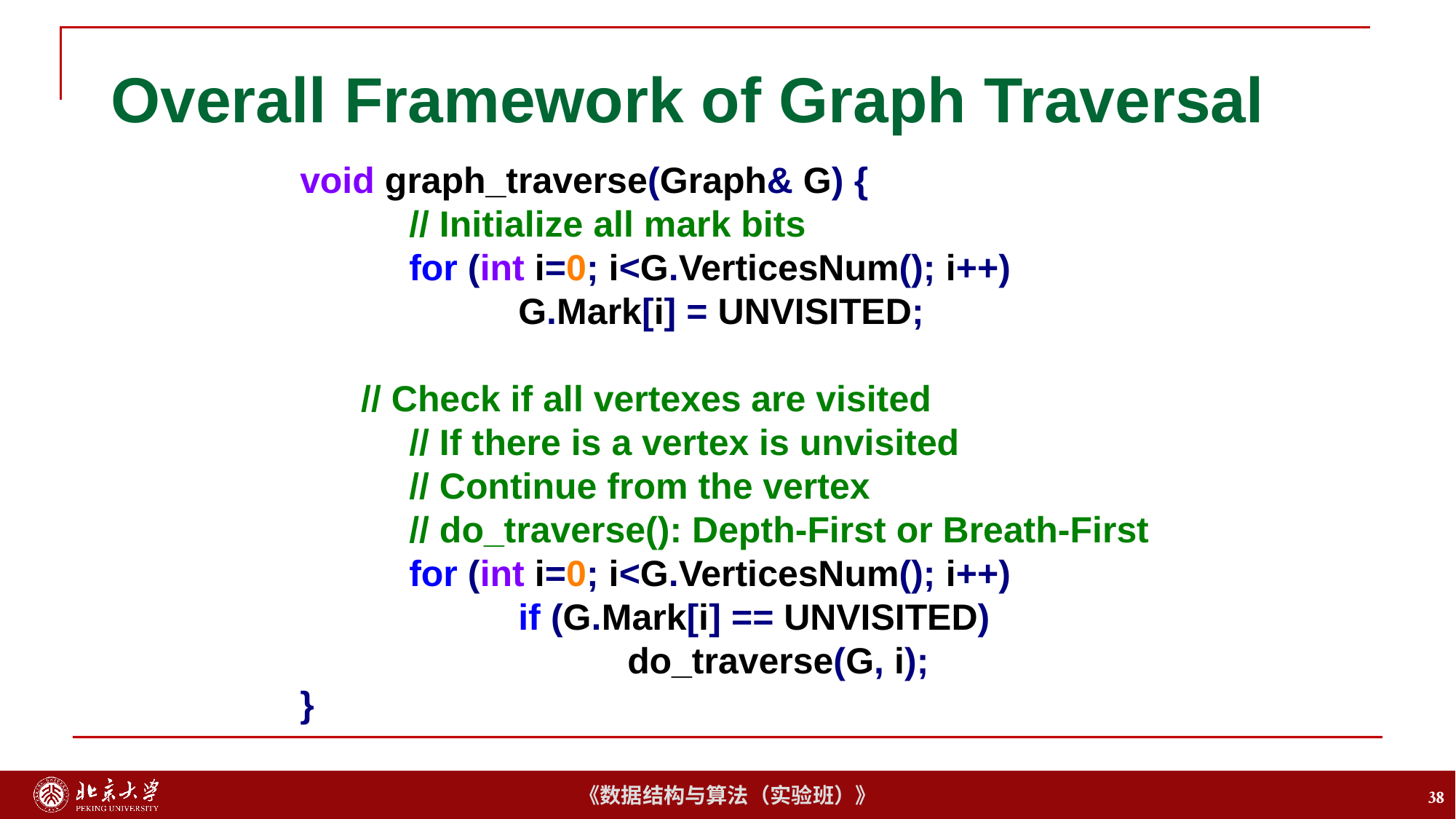

# Overall Framework of Graph Traversal
void graph_traverse(Graph& G) {
	// Initialize all mark bits
	for (int i=0; i<G.VerticesNum(); i++)
		G.Mark[i] = UNVISITED;

      // Check if all vertexes are visited
	// If there is a vertex is unvisited
	// Continue from the vertex
	// do_traverse(): Depth-First or Breath-First
	for (int i=0; i<G.VerticesNum(); i++)
		if (G.Mark[i] == UNVISITED)
			do_traverse(G, i);
}

38